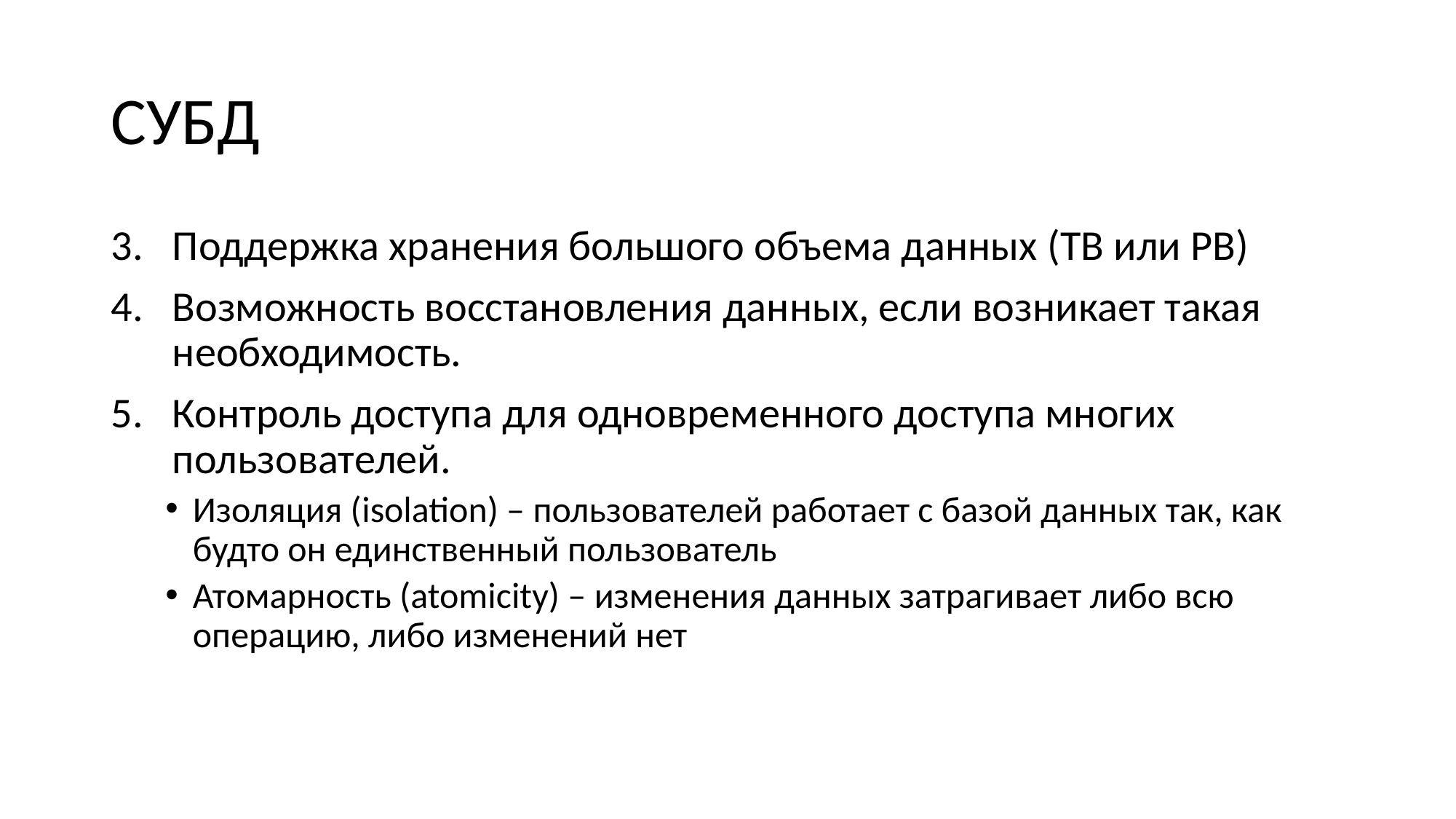

# СУБД
Поддержка хранения большого объема данных (TB или PB)
Возможность восстановления данных, если возникает такая необходимость.
Контроль доступа для одновременного доступа многих пользователей.
Изоляция (isolation) – пользователей работает с базой данных так, как будто он единственный пользователь
Атомарность (atomicity) – изменения данных затрагивает либо всю операцию, либо изменений нет